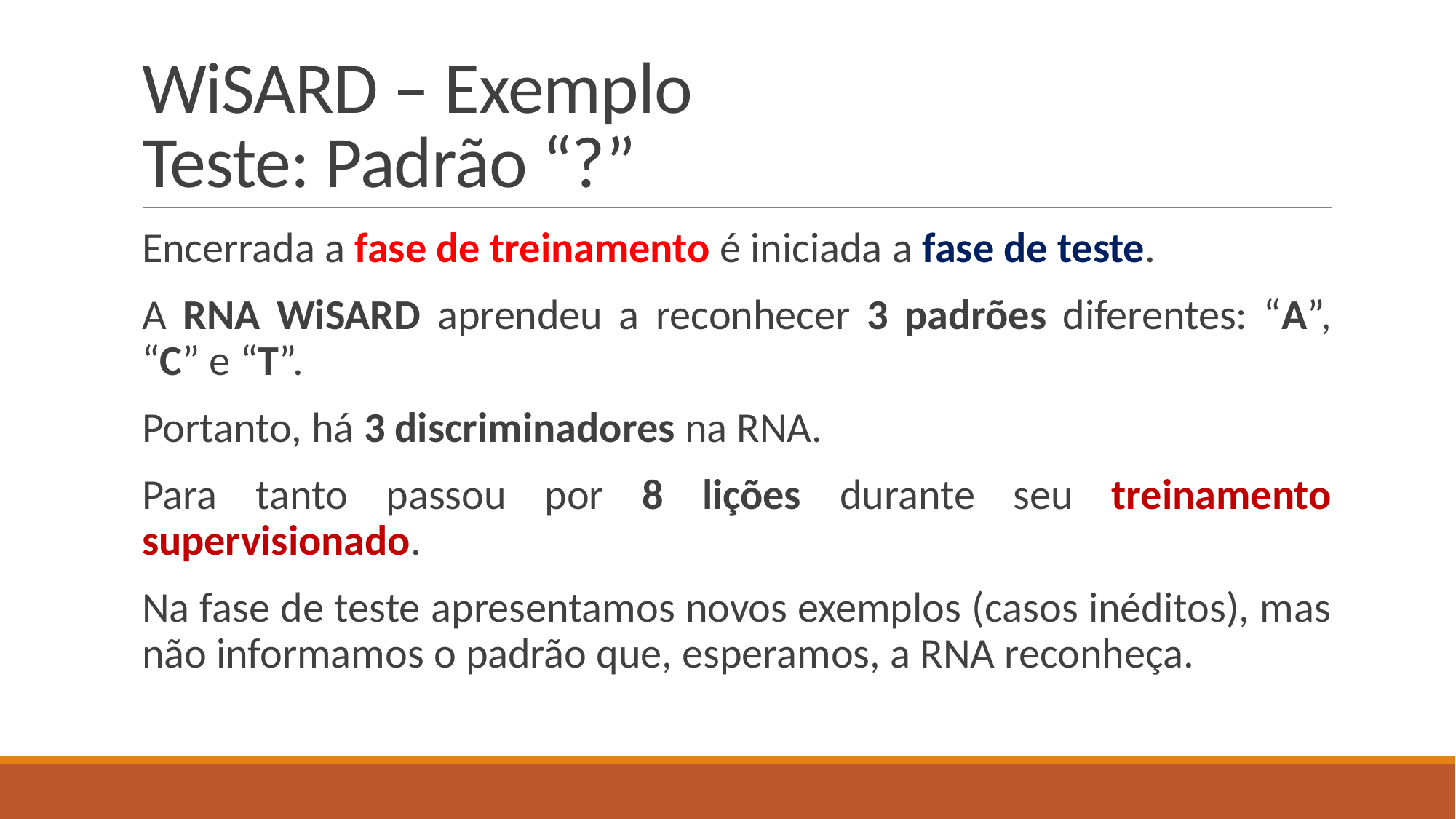

# WiSARD – Exemplo Teste: Padrão “?”
Encerrada a fase de treinamento é iniciada a fase de teste.
A RNA WiSARD aprendeu a reconhecer 3 padrões diferentes: “A”, “C” e “T”.
Portanto, há 3 discriminadores na RNA.
Para tanto passou por 8 lições durante seu treinamento supervisionado.
Na fase de teste apresentamos novos exemplos (casos inéditos), mas não informamos o padrão que, esperamos, a RNA reconheça.